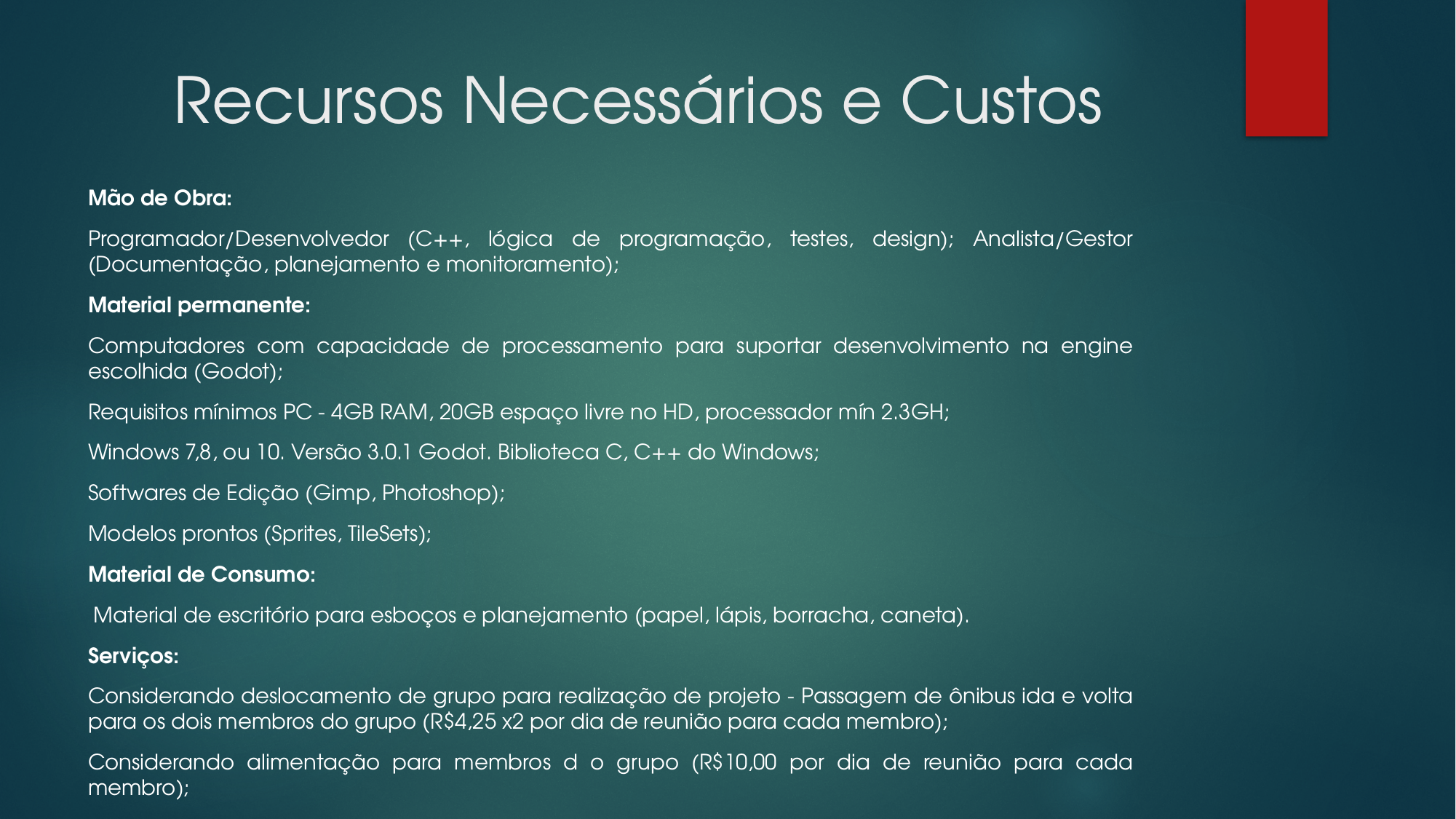

# Recursos Necessários e Custos

Mão de Obra:
Programador/Desenvolvedor (C++, lógica de programação, testes, design); Analista/Gestor (Documentação, planejamento e monitoramento);
Material permanente:
Computadores com capacidade de processamento para suportar desenvolvimento na engine escolhida (Godot);
Requisitos mínimos PC - 4GB RAM, 20GB espaço livre no HD, processador mín 2.3GH;
Windows 7,8, ou 10. Versão 3.0.1 Godot. Biblioteca C, C++ do Windows;
Softwares de Edição (Gimp, Photoshop);
Modelos prontos (Sprites, TileSets);
Material de Consumo:
 Material de escritório para esboços e planejamento (papel, lápis, borracha, caneta).
Serviços:
Considerando deslocamento de grupo para realização de projeto - Passagem de ônibus ida e volta para os dois membros do grupo (R$4,25 x2 por dia de reunião para cada membro);
Considerando alimentação para membros d o grupo (R$10,00 por dia de reunião para cada membro);